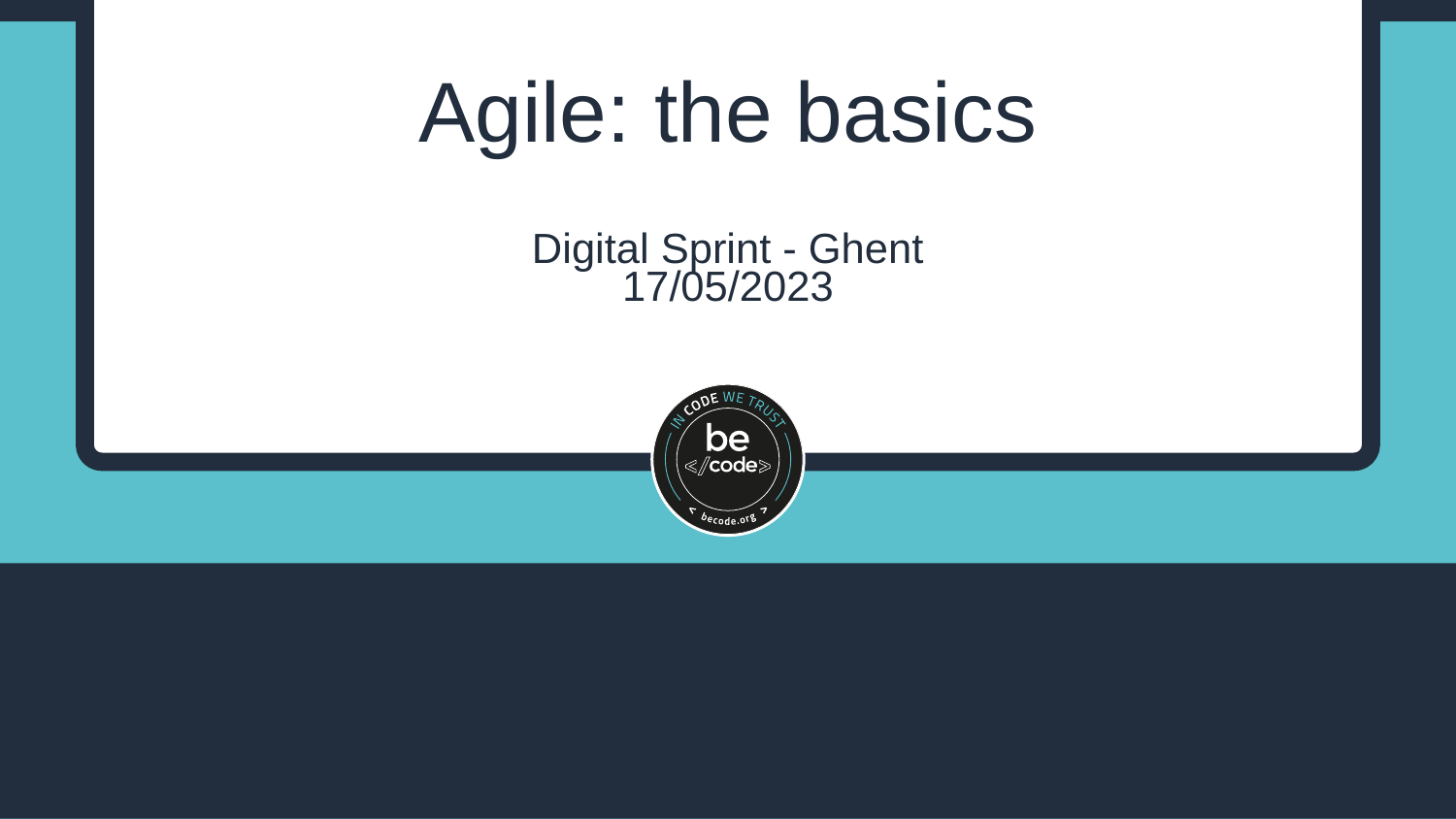

# Agile: the basics

Digital Sprint - Ghent
17/05/2023